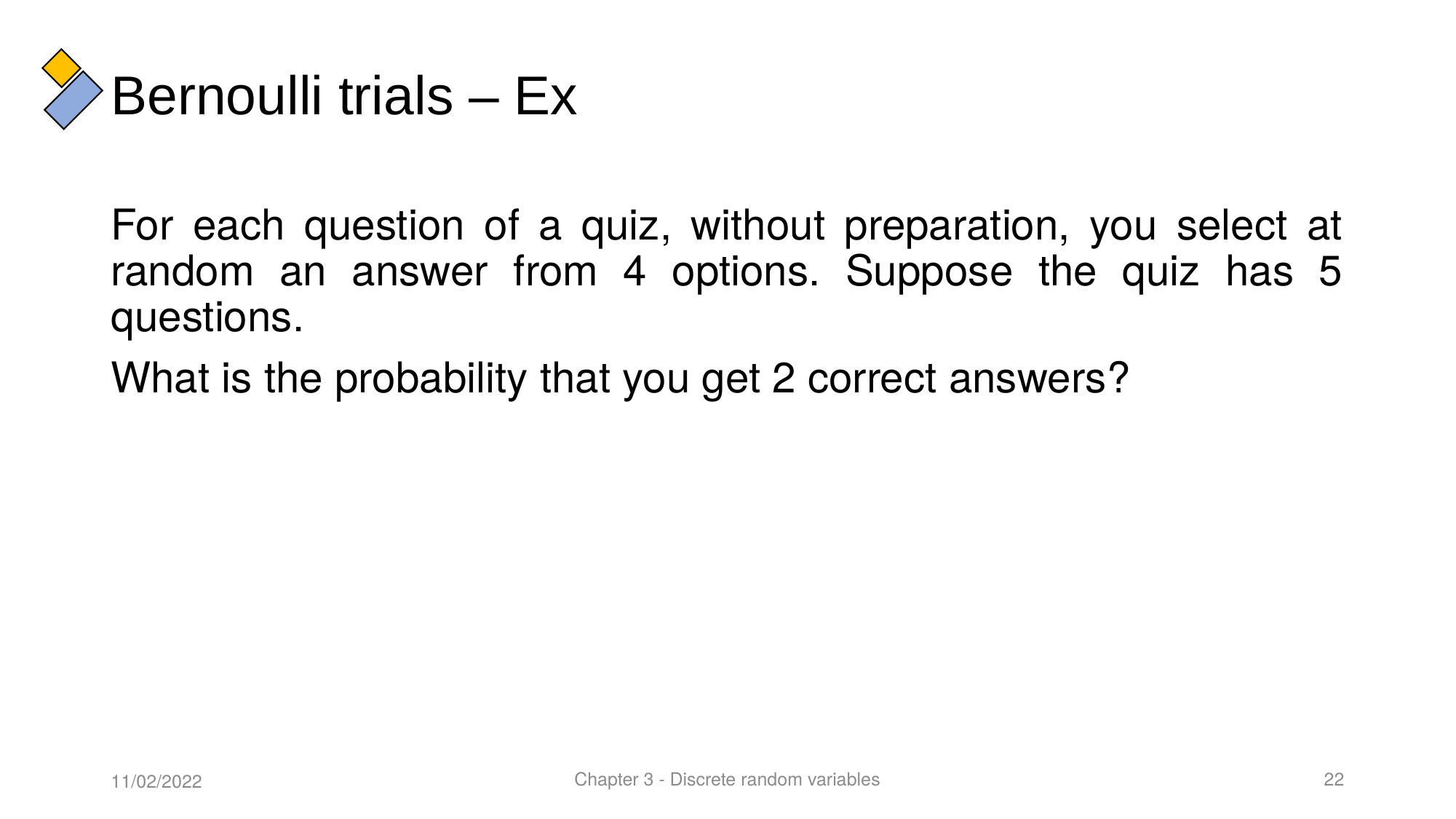

# Bernoulli trials – Ex
For each question of a quiz, without preparation, you select at random an answer from 4 options. Suppose the quiz has 5 questions.
What is the probability that you get 2 correct answers?
11/02/2022
Chapter 3 - Discrete random variables
22